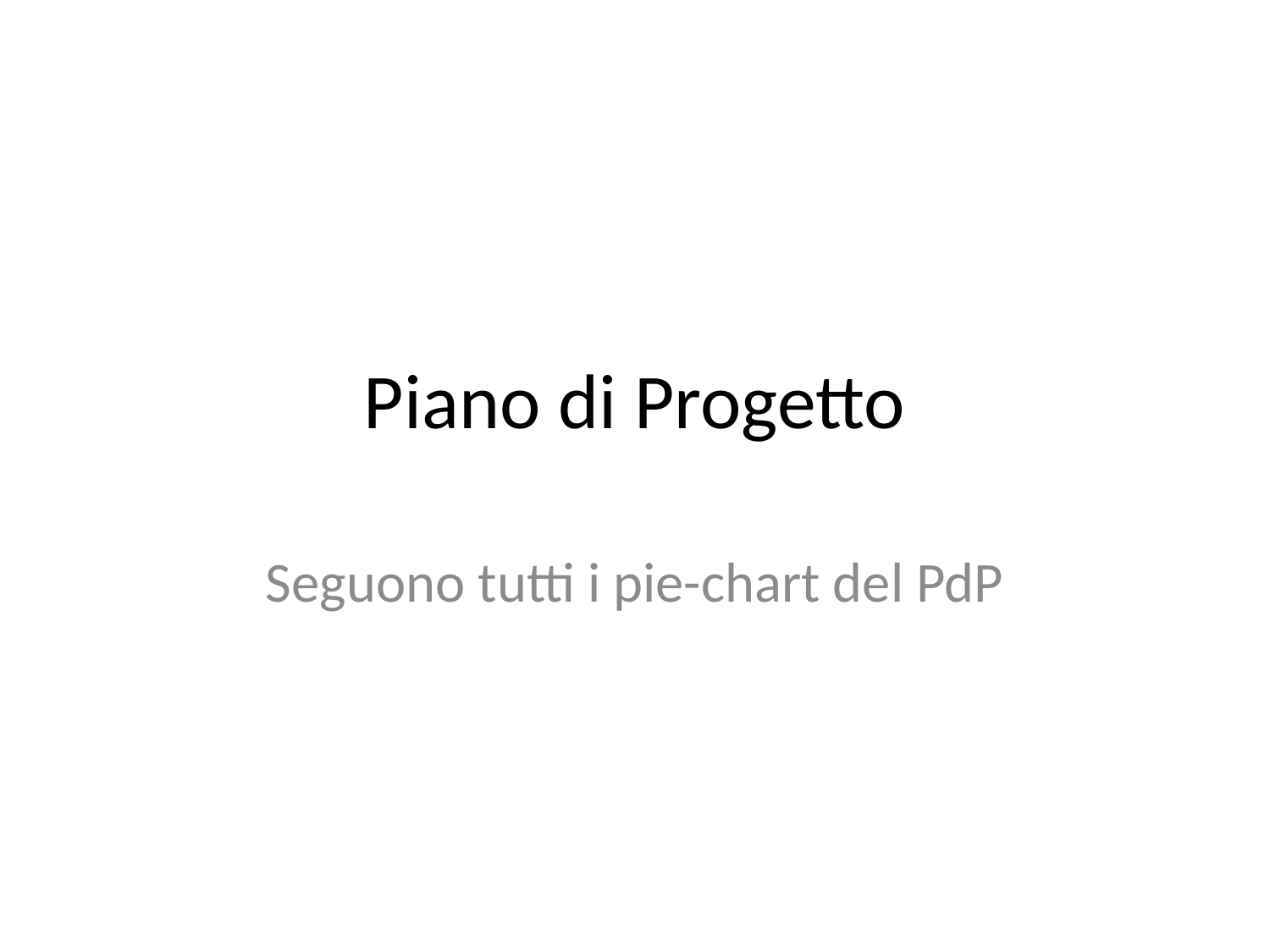

# Piano di Progetto
Seguono tutti i pie-chart del PdP